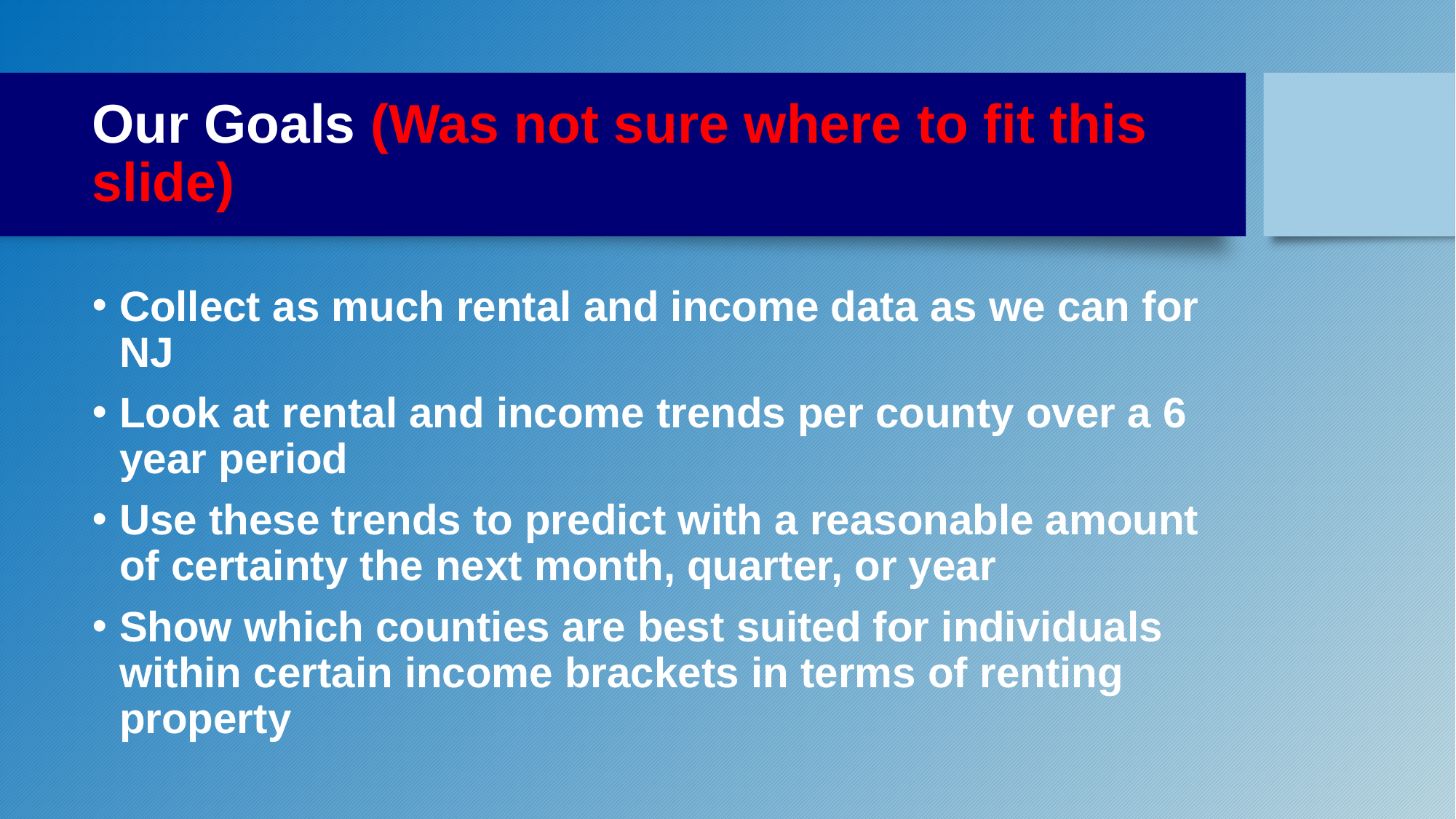

# Our Goals (Was not sure where to fit this slide)
Collect as much rental and income data as we can for NJ
Look at rental and income trends per county over a 6 year period
Use these trends to predict with a reasonable amount of certainty the next month, quarter, or year
Show which counties are best suited for individuals within certain income brackets in terms of renting property